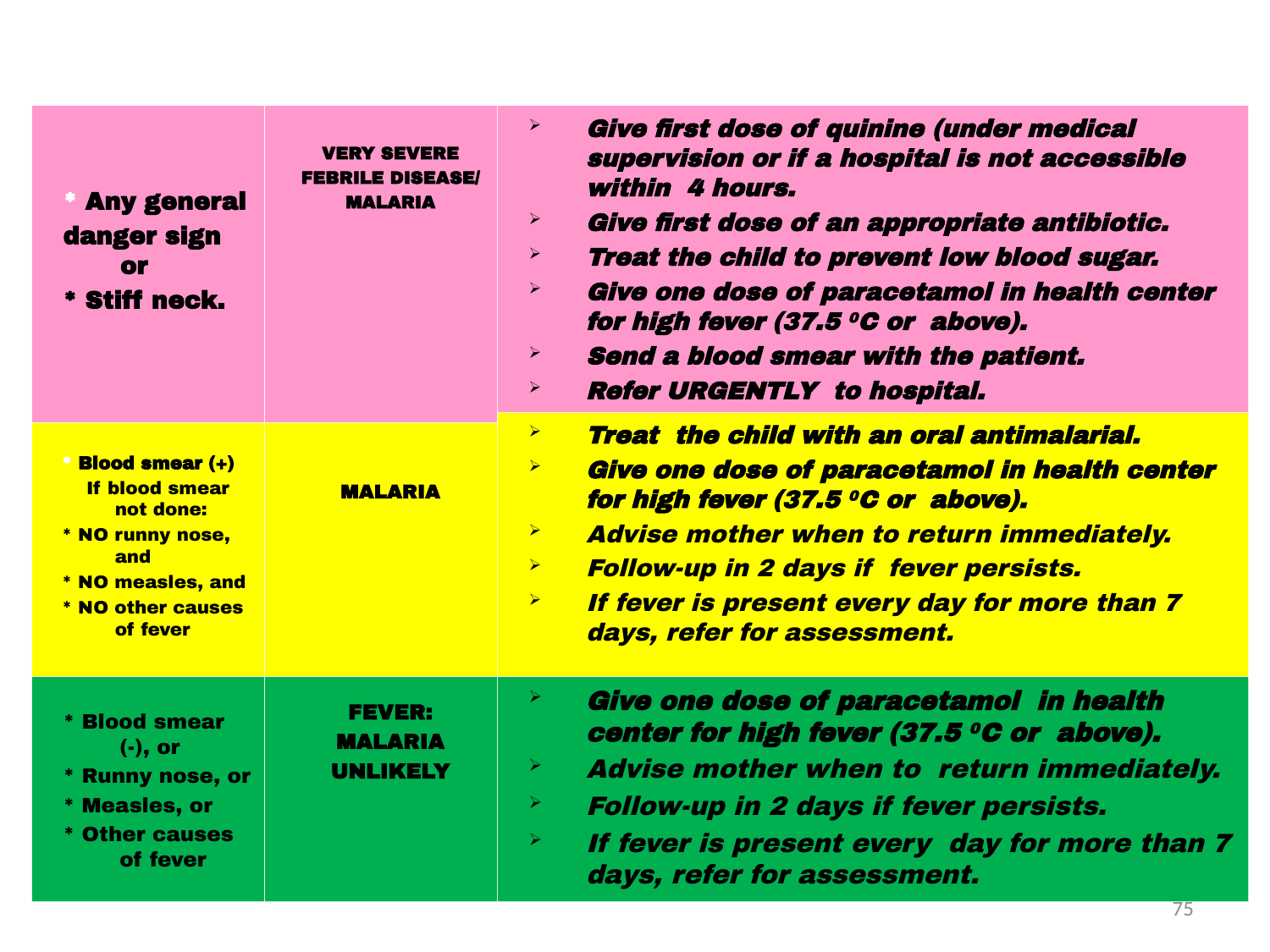

# THEN ASK: Does the Child have Fever?

* Any general
danger sign or
* Stiff neck.

VERY SEVERE
FEBRILE DISEASE/
MALARIA
Give first dose of quinine (under medical supervision or if a hospital is not accessible within  4 hours.
Give first dose of an appropriate antibiotic.
Treat the child to prevent low blood sugar.
Give one dose of paracetamol in health center for high fever (37.5 0C or  above).
Send a blood smear with the patient.
Refer URGENTLY  to hospital.
Treat  the child with an oral antimalarial.
Give one dose of paracetamol in health center for high fever (37.5 0C or  above).
Advise mother when to return immediately.
Follow-up in 2 days if  fever persists.
If fever is present every day for more than 7 days, refer for assessment.

* Blood smear (+)
    If blood smear not done:
* NO runny nose, and
* NO measles, and
* NO other causes of fever

MALARIA

* Blood smear (-), or
* Runny nose, or
* Measles, or
* Other causes of fever

FEVER:
MALARIA
UNLIKELY

Give one dose of paracetamol  in health center for high fever (37.5 0C or  above).
Advise mother when to  return immediately.
Follow-up in 2 days if fever persists.
If fever is present every  day for more than 7 days, refer for assessment.
75